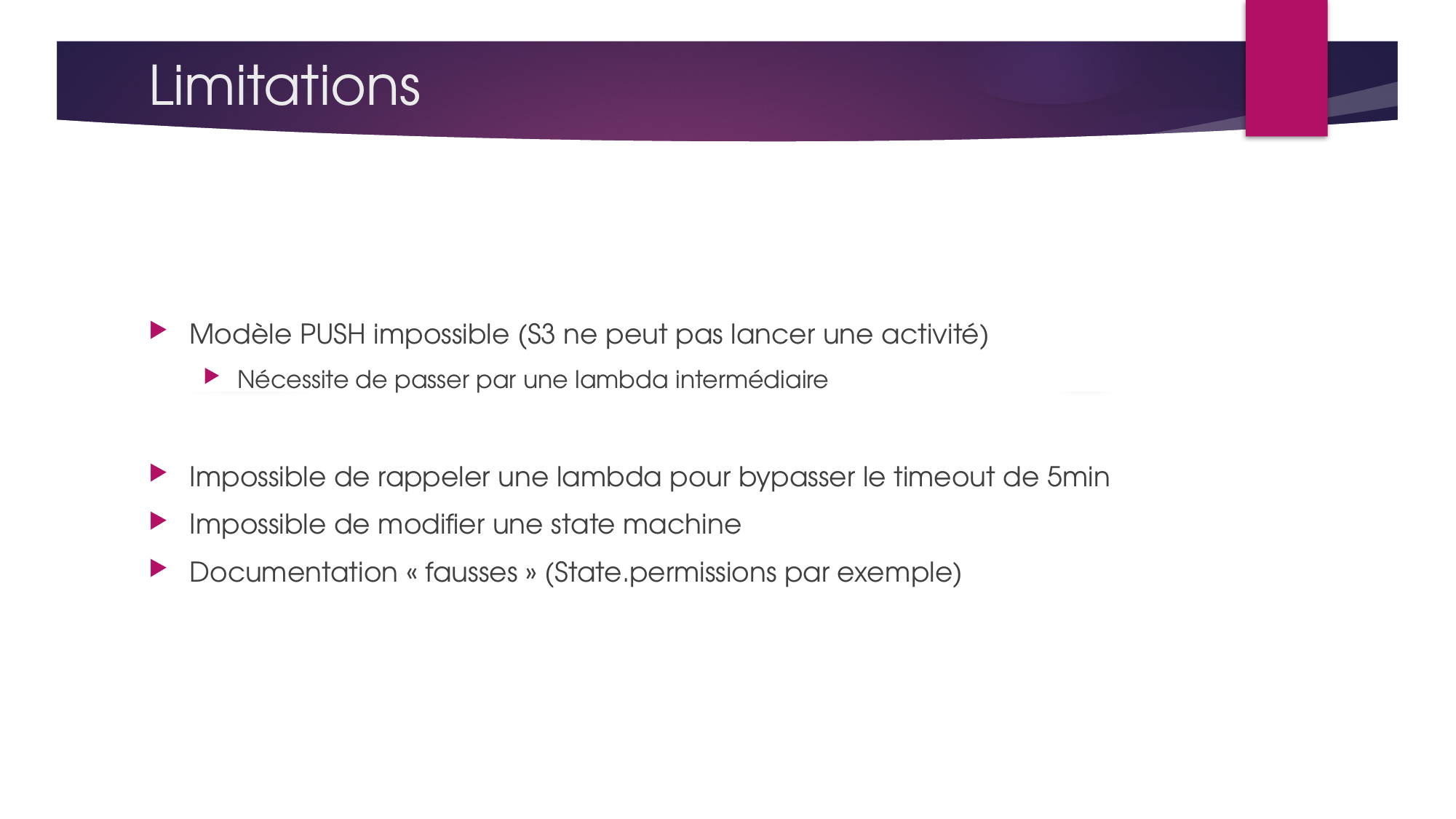

# Limitations
Modèle PUSH impossible (S3 ne peut pas lancer une activité)
Nécessite de passer par une lambda intermédiaire

Impossible de rappeler une lambda pour bypasser le timeout de 5min
Impossible de modifier une state machine
Documentation « fausses » (State.permissions par exemple)